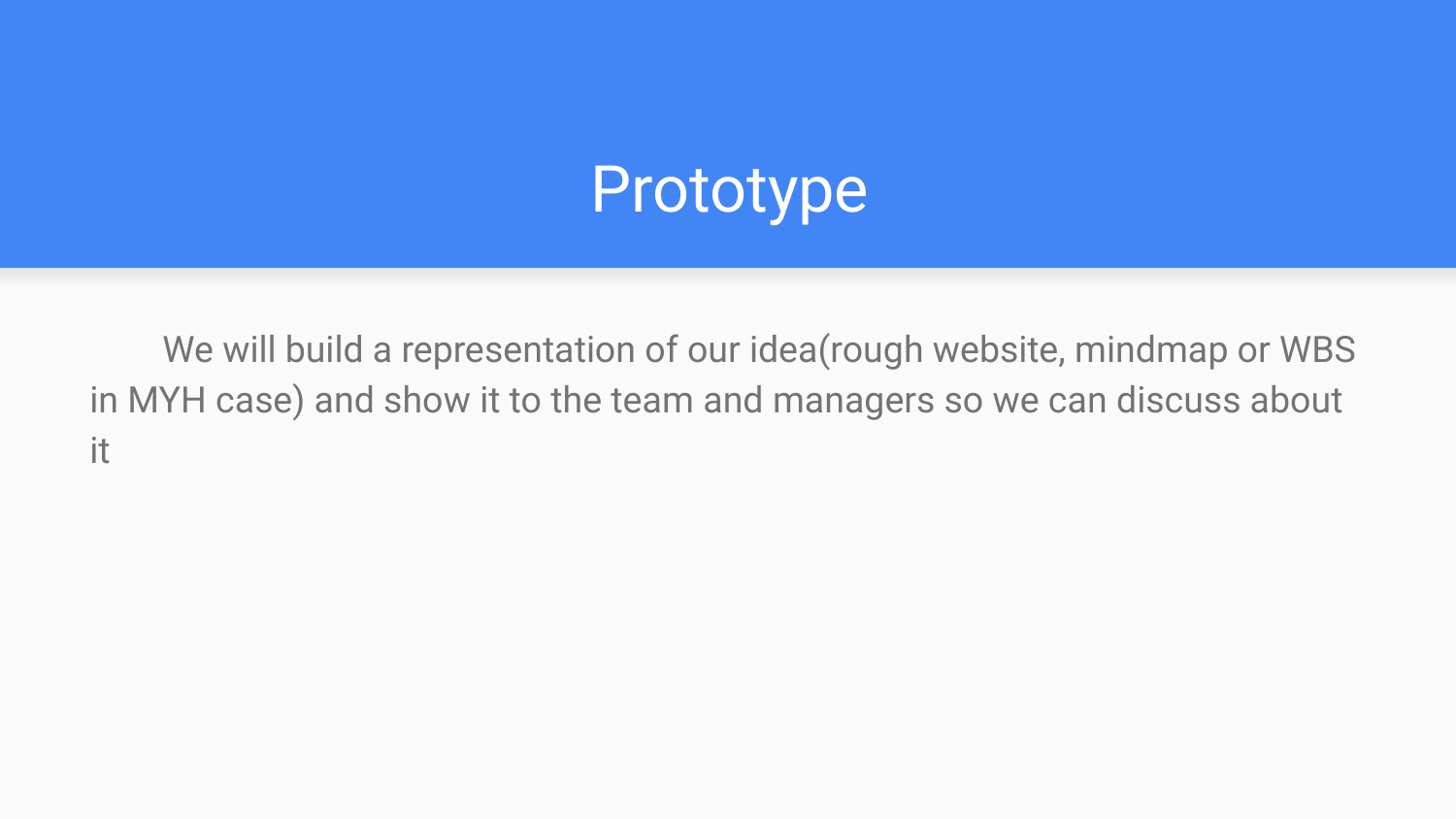

# Prototype
We will build a representation of our idea(rough website, mindmap or WBS in MYH case) and show it to the team and managers so we can discuss about it